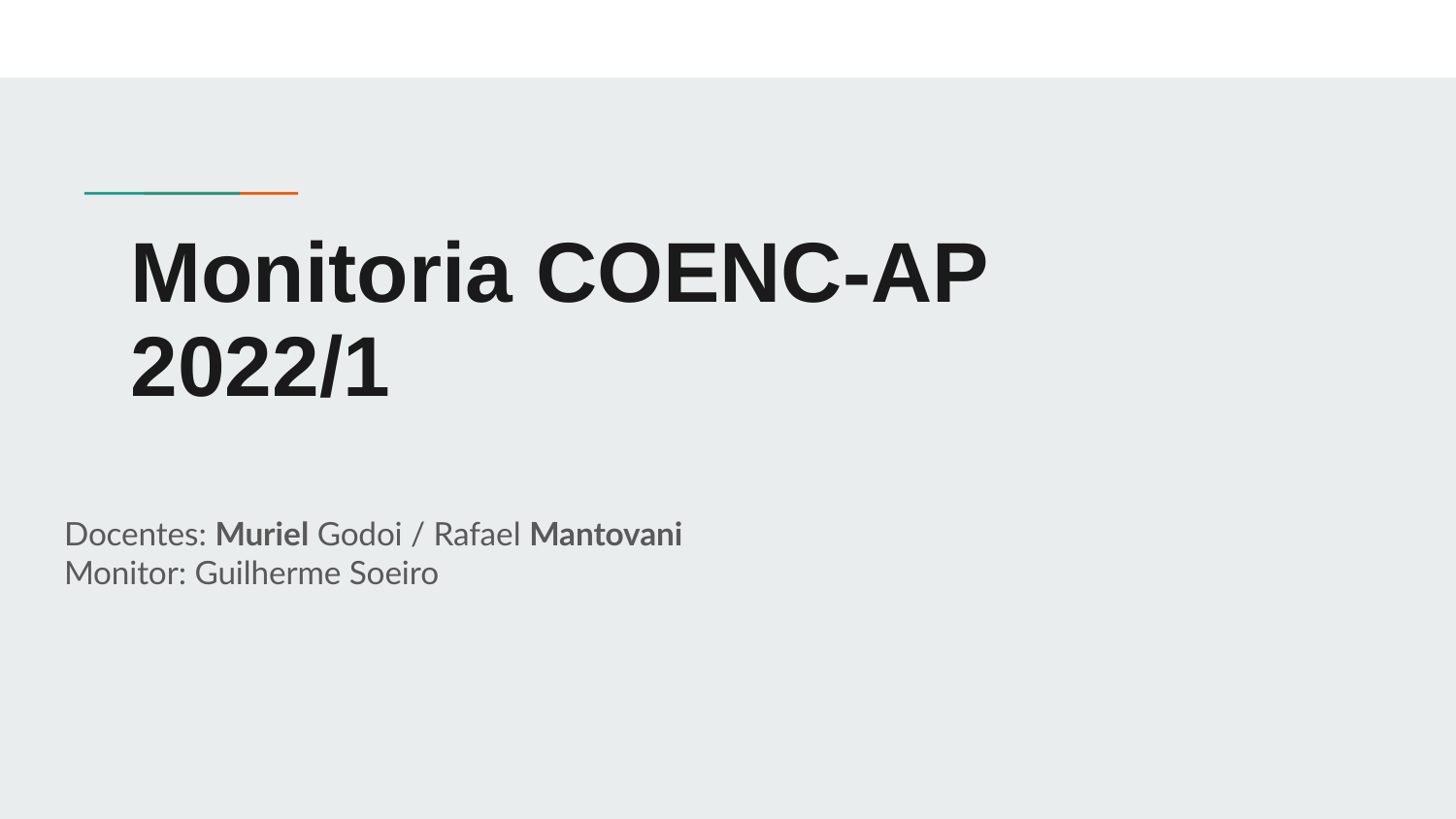

# Monitoria COENC-AP
2022/1
Docentes: Muriel Godoi / Rafael Mantovani
Monitor: Guilherme Soeiro